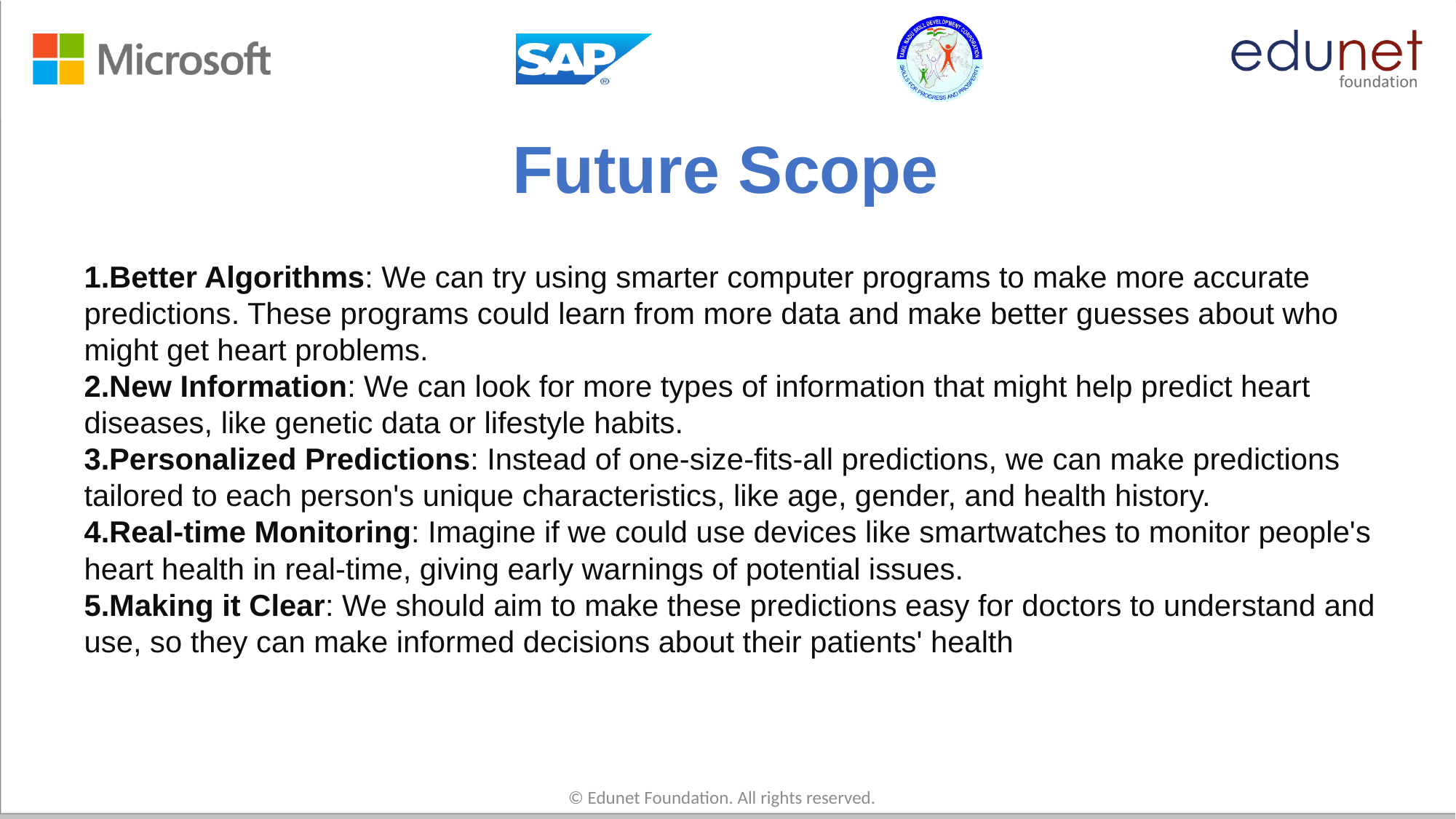

# Future Scope
Better Algorithms: We can try using smarter computer programs to make more accurate predictions. These programs could learn from more data and make better guesses about who might get heart problems.
New Information: We can look for more types of information that might help predict heart diseases, like genetic data or lifestyle habits.
Personalized Predictions: Instead of one-size-fits-all predictions, we can make predictions tailored to each person's unique characteristics, like age, gender, and health history.
Real-time Monitoring: Imagine if we could use devices like smartwatches to monitor people's heart health in real-time, giving early warnings of potential issues.
Making it Clear: We should aim to make these predictions easy for doctors to understand and use, so they can make informed decisions about their patients' health

© Edunet Foundation. All rights reserved.